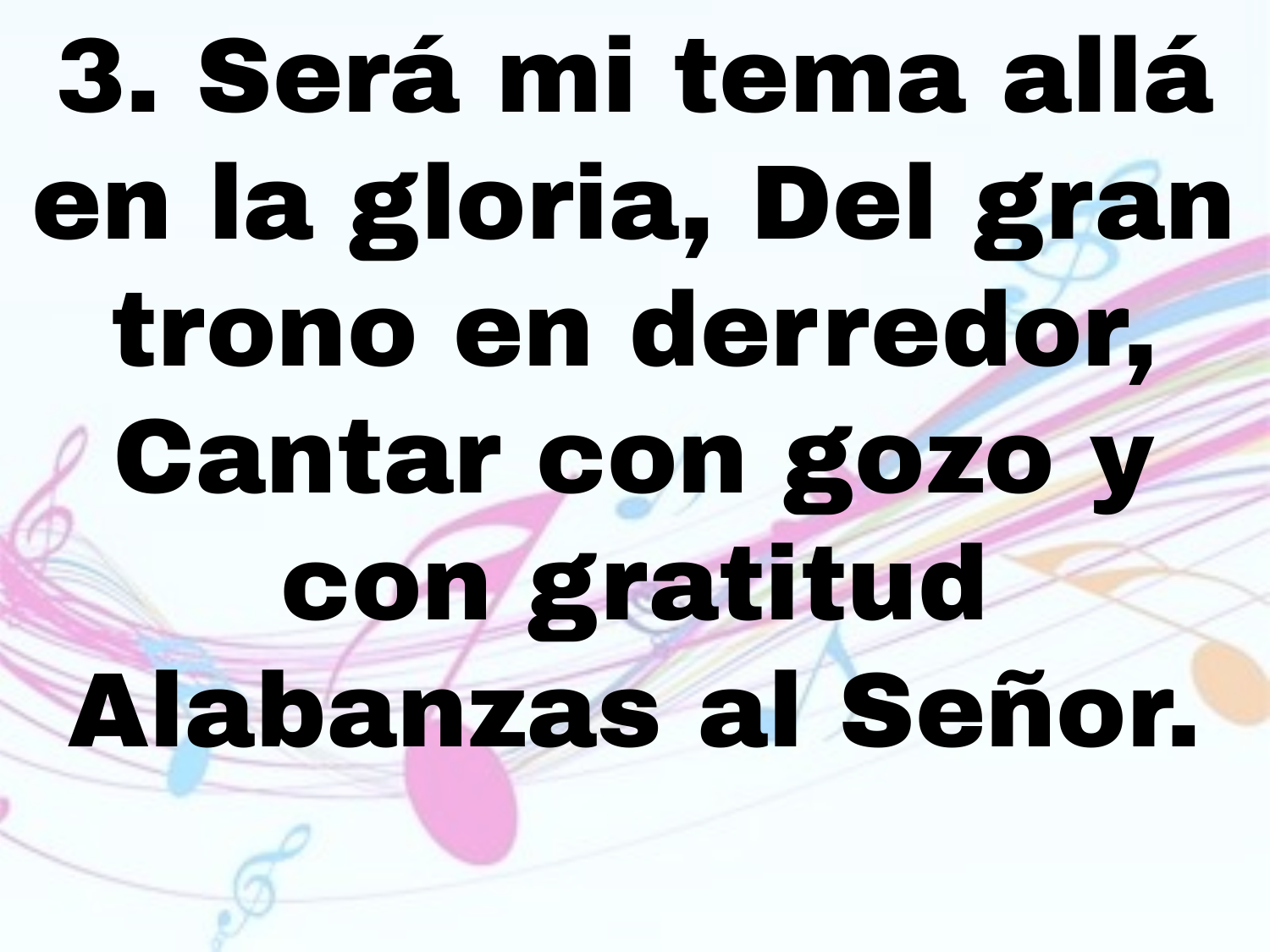

3. Será mi tema allá en la gloria, Del gran trono en derredor, Cantar con gozo y con gratitud Alabanzas al Señor.